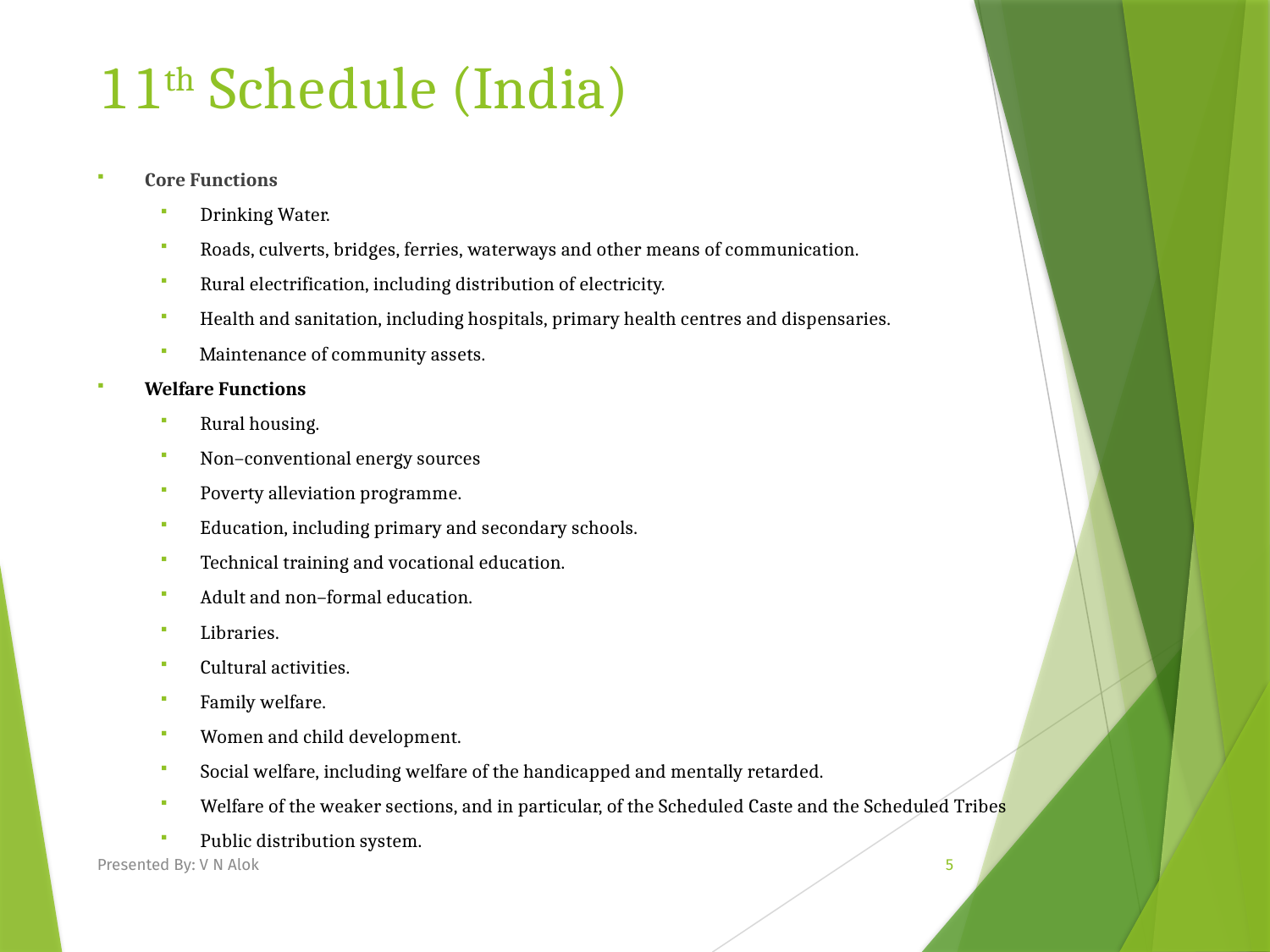

11th Schedule (India)
Core Functions
Drinking Water.
Roads, culverts, bridges, ferries, waterways and other means of communication.
Rural electrification, including distribution of electricity.
Health and sanitation, including hospitals, primary health centres and dispensaries.
Maintenance of community assets.
Welfare Functions
Rural housing.
Non–conventional energy sources
Poverty alleviation programme.
Education, including primary and secondary schools.
Technical training and vocational education.
Adult and non–formal education.
Libraries.
Cultural activities.
Family welfare.
Women and child development.
Social welfare, including welfare of the handicapped and mentally retarded.
Welfare of the weaker sections, and in particular, of the Scheduled Caste and the Scheduled Tribes
Public distribution system.
Presented By: V N Alok
5